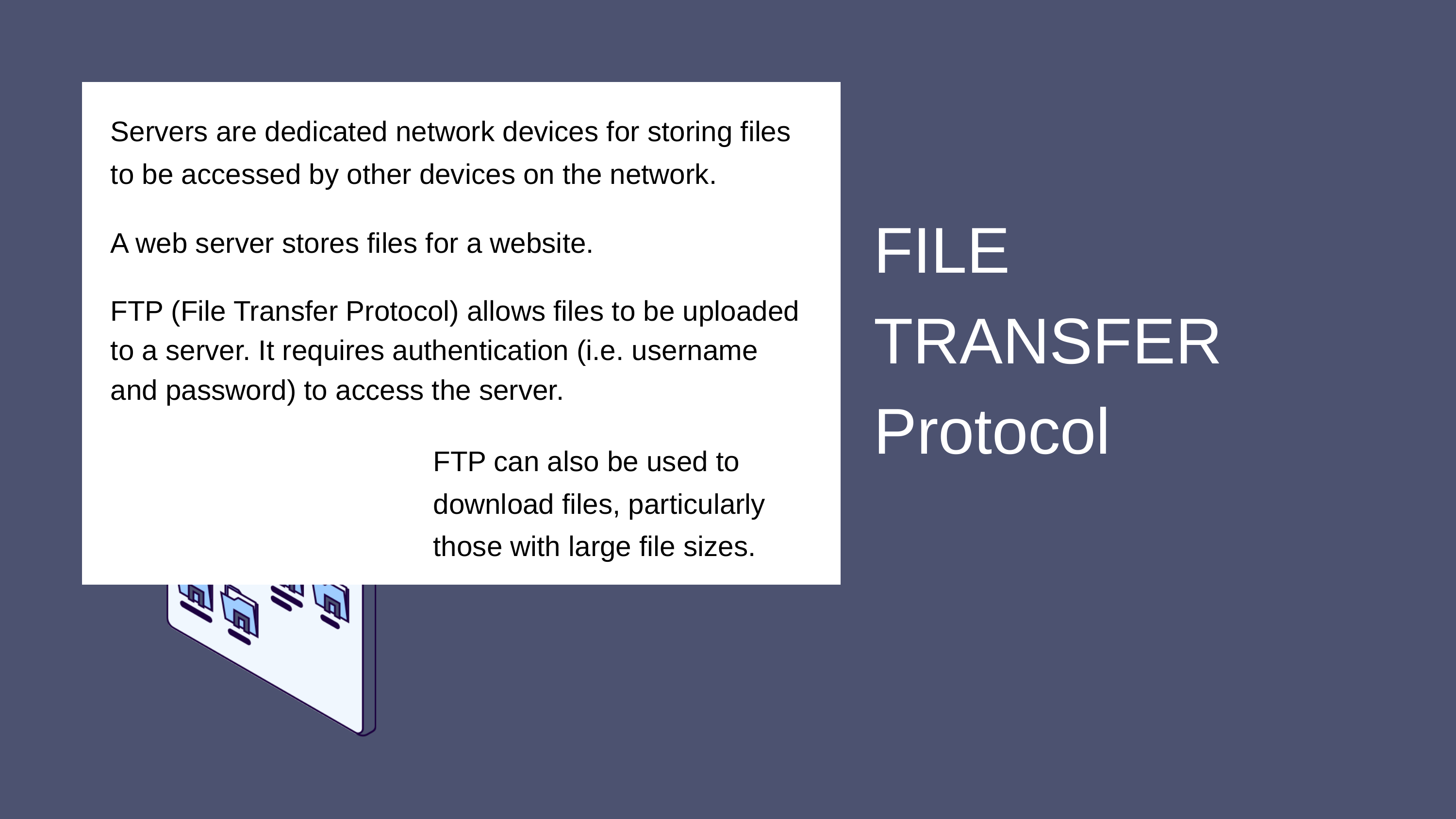

Servers are dedicated network devices for storing files to be accessed by other devices on the network.
A web server stores files for a website.
FTP (File Transfer Protocol) allows files to be uploaded to a server. It requires authentication (i.e. username and password) to access the server.
FTP can also be used to download files, particularly those with large file sizes.
FILE TRANSFER
Protocol